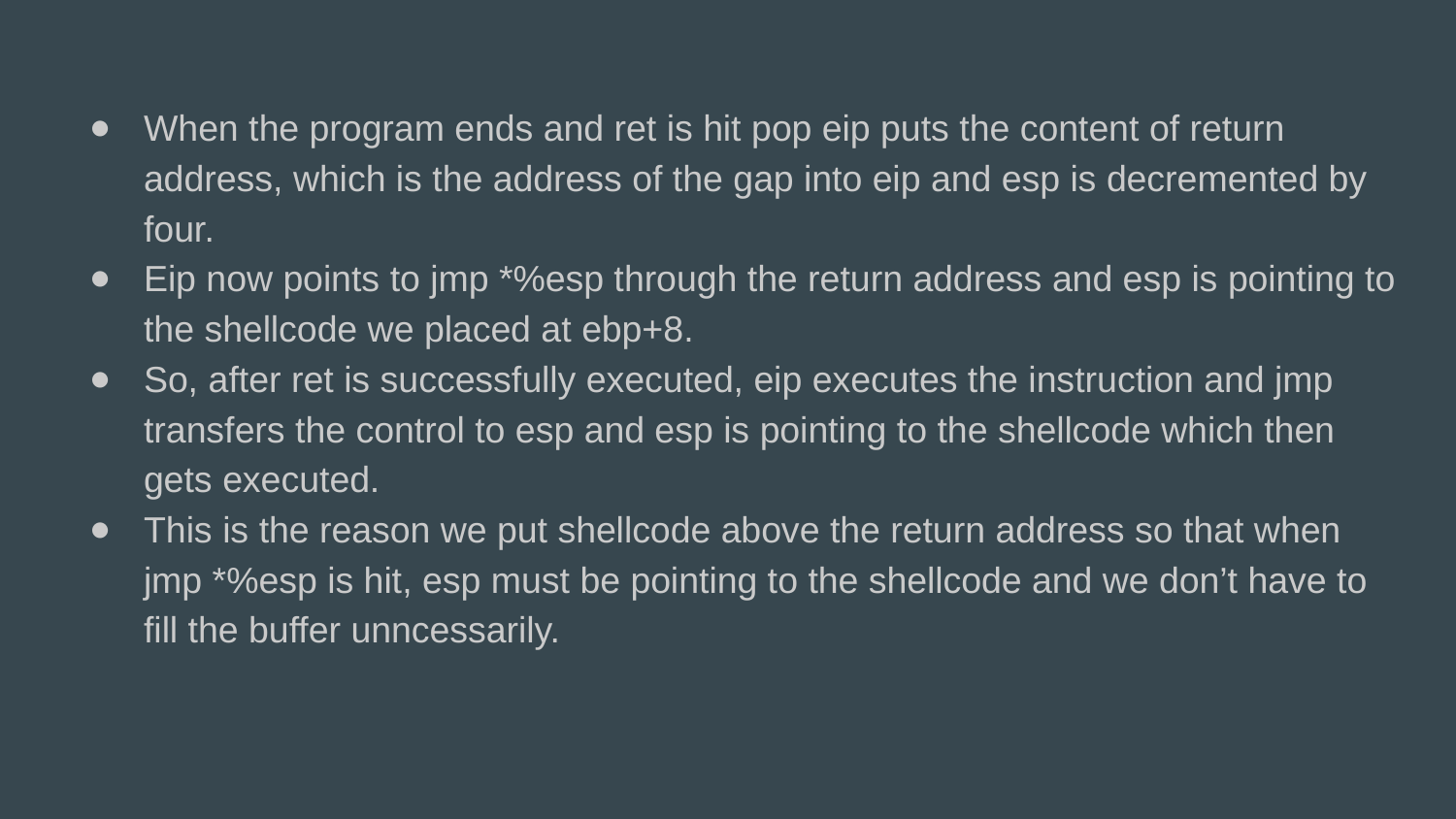

When the program ends and ret is hit pop eip puts the content of return address, which is the address of the gap into eip and esp is decremented by four.
Eip now points to jmp *%esp through the return address and esp is pointing to the shellcode we placed at ebp+8.
So, after ret is successfully executed, eip executes the instruction and jmp transfers the control to esp and esp is pointing to the shellcode which then gets executed.
This is the reason we put shellcode above the return address so that when jmp *%esp is hit, esp must be pointing to the shellcode and we don’t have to fill the buffer unncessarily.